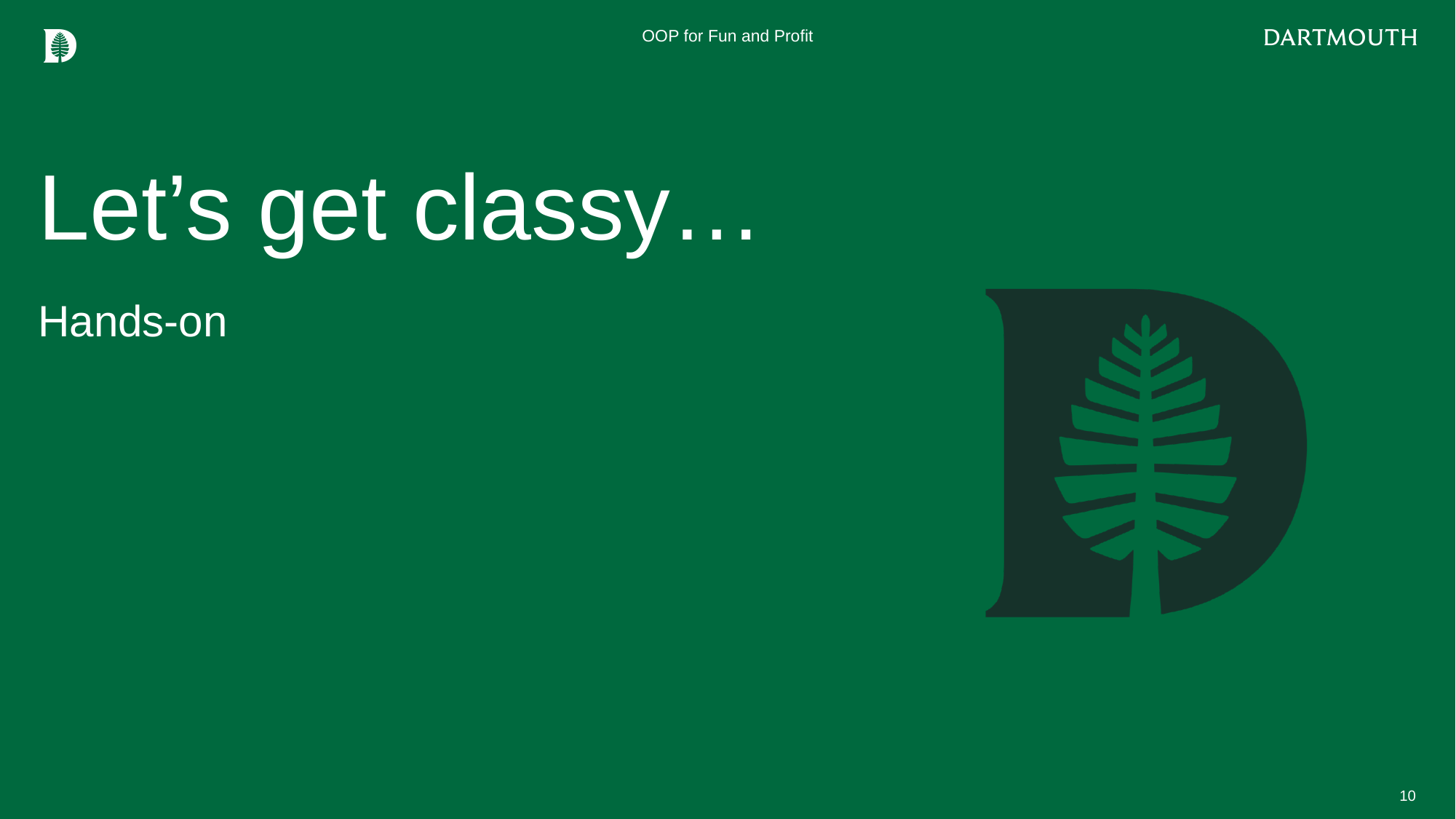

OOP for Fun and Profit
# Let’s get classy…
Hands-on
10